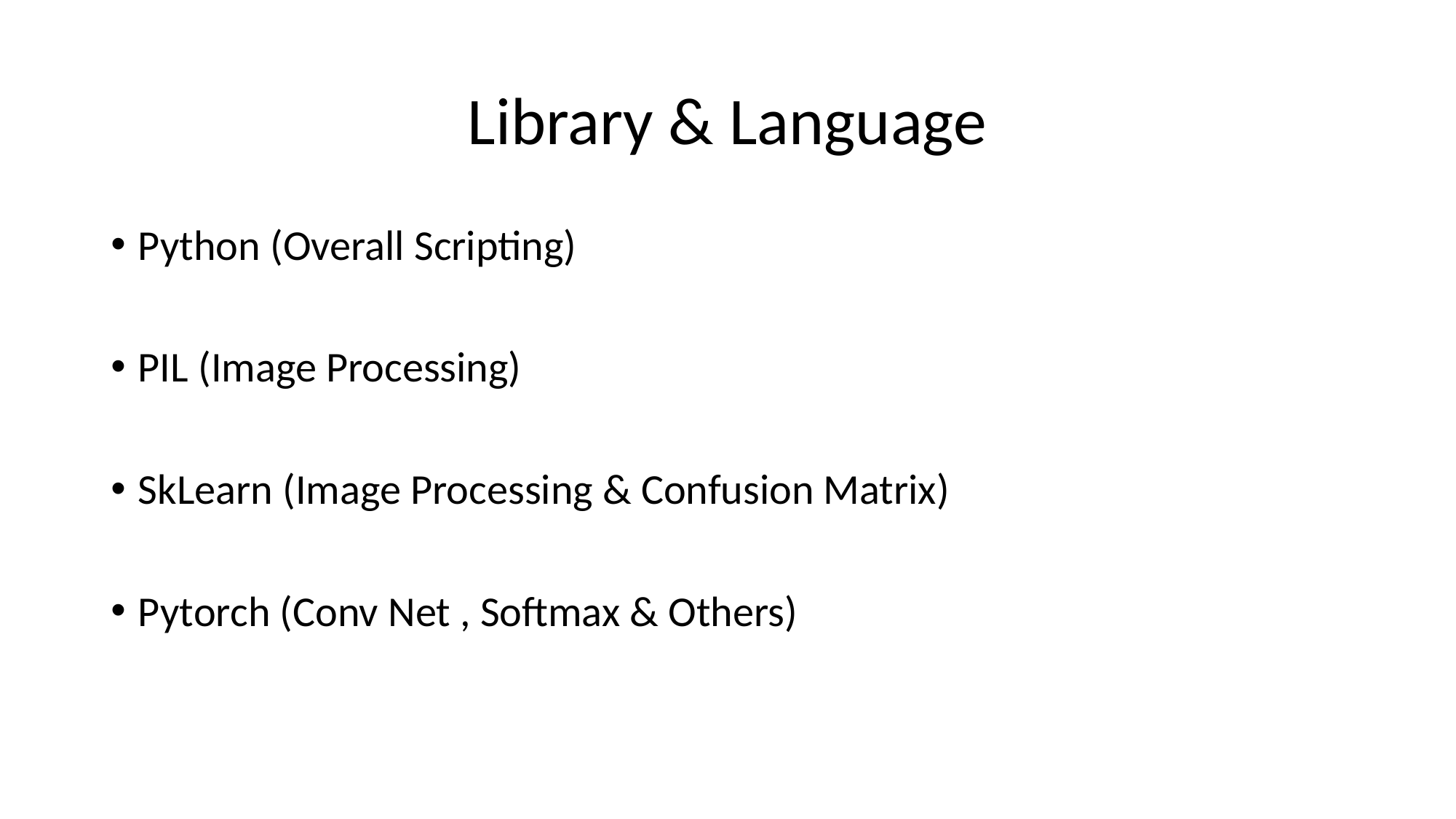

# Library & Language
Python (Overall Scripting)

PIL (Image Processing)

SkLearn (Image Processing & Confusion Matrix)

Pytorch (Conv Net , Softmax & Others)